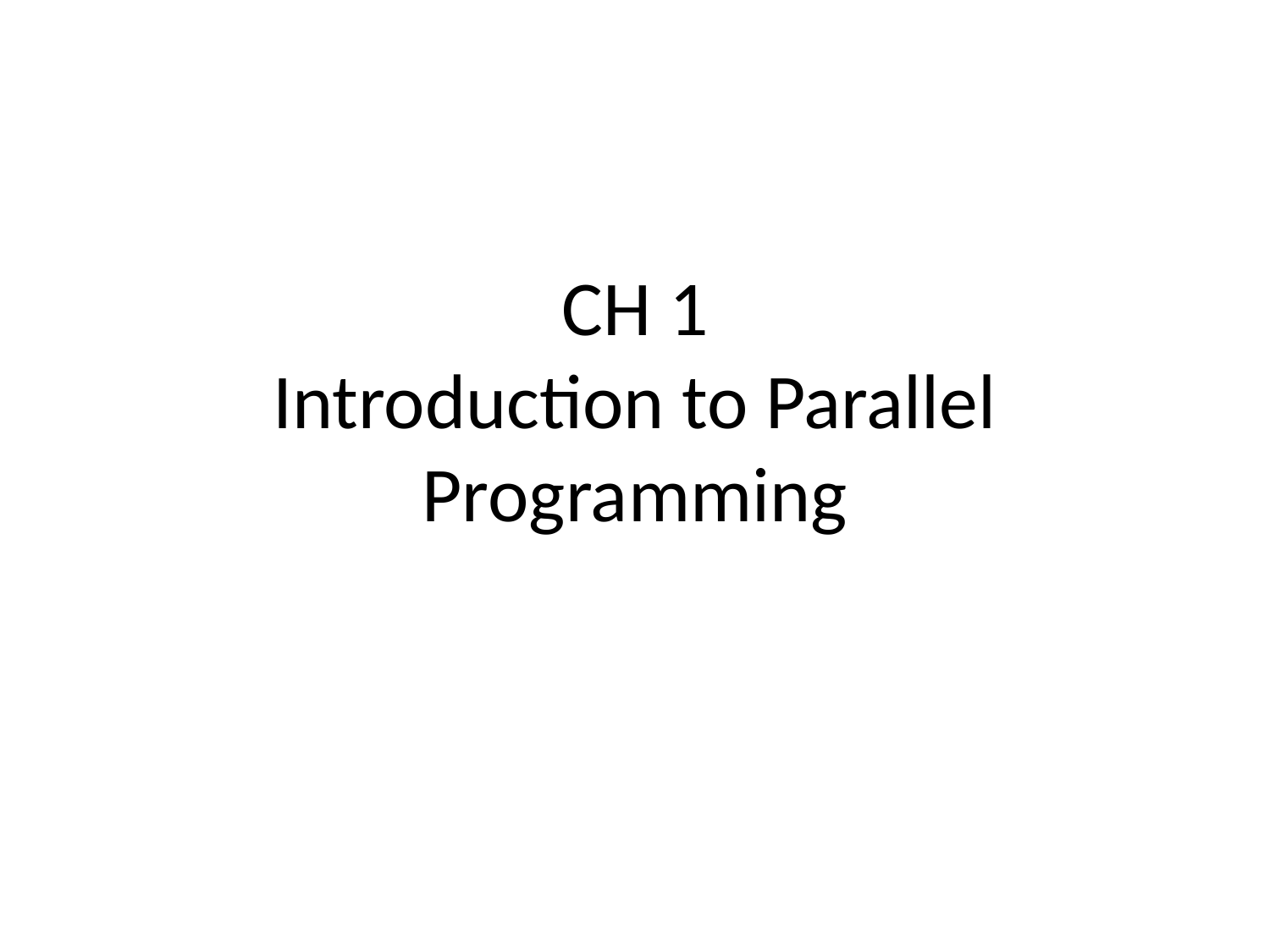

# CH 1 Introduction to Parallel Programming